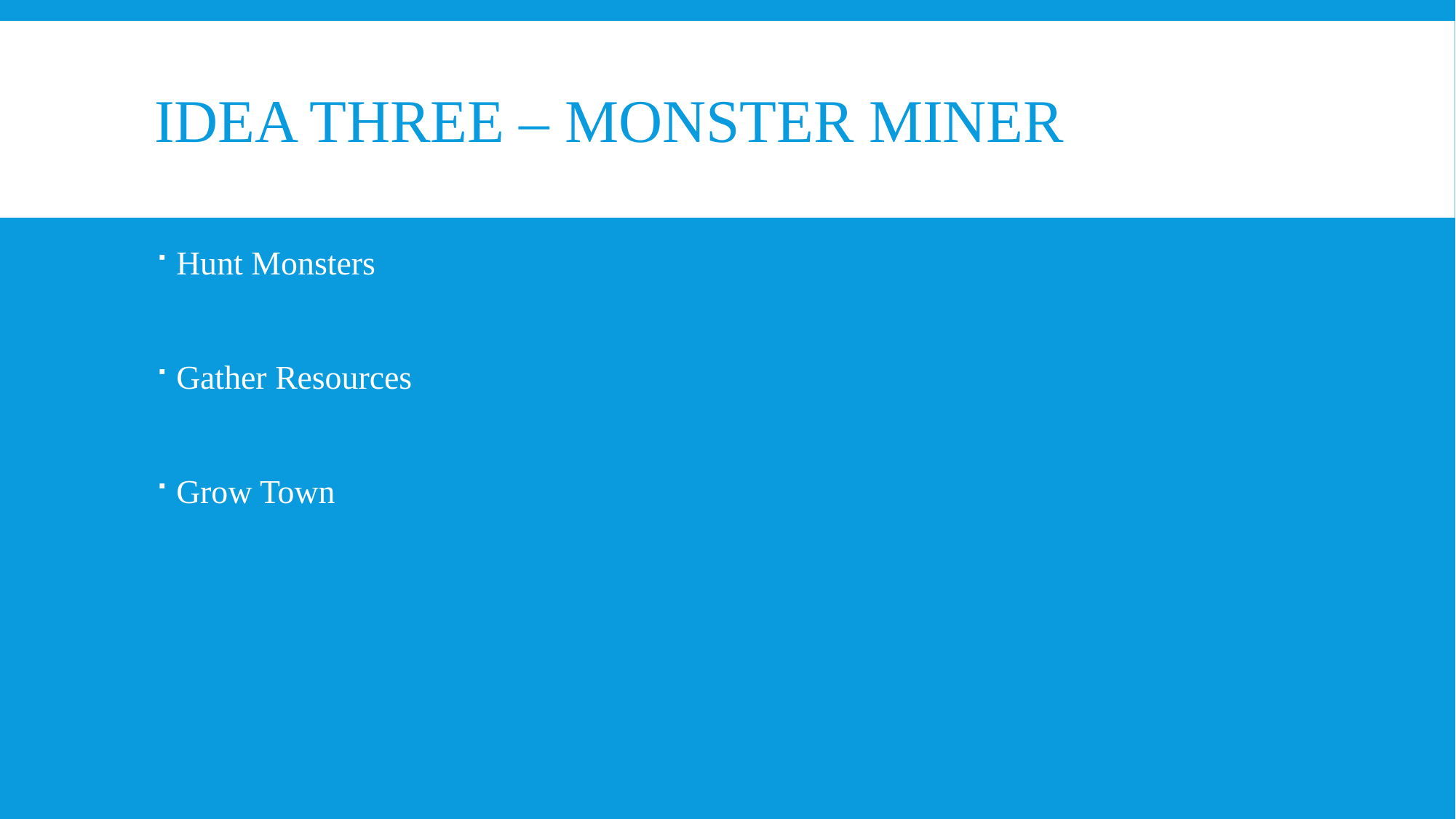

# Idea Three – Monster Miner
Hunt Monsters

Gather Resources

Grow Town